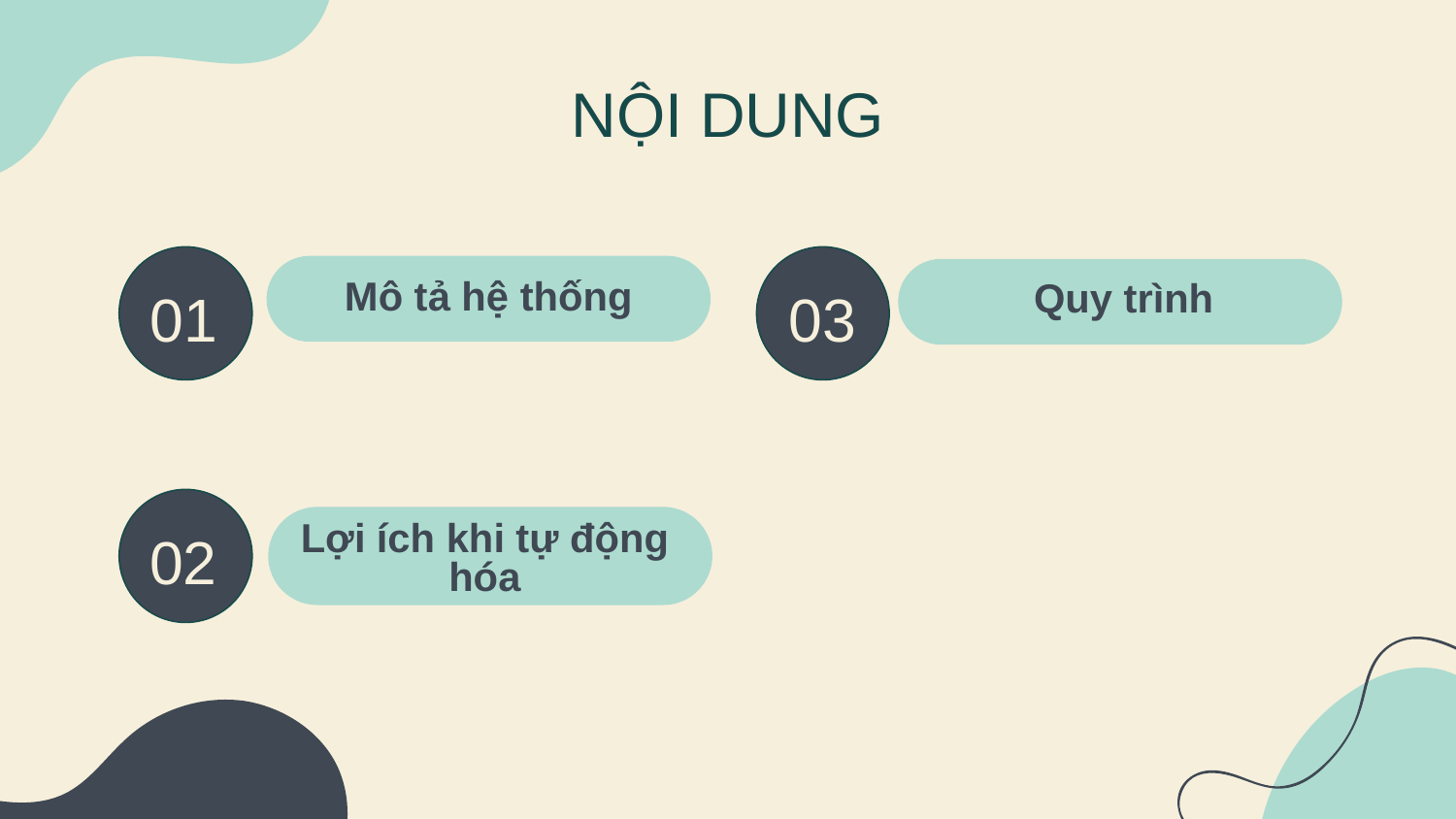

# NỘI DUNG

Mô tả hệ thống

Quy trình
01
03

02

Lợi ích khi tự động hóa